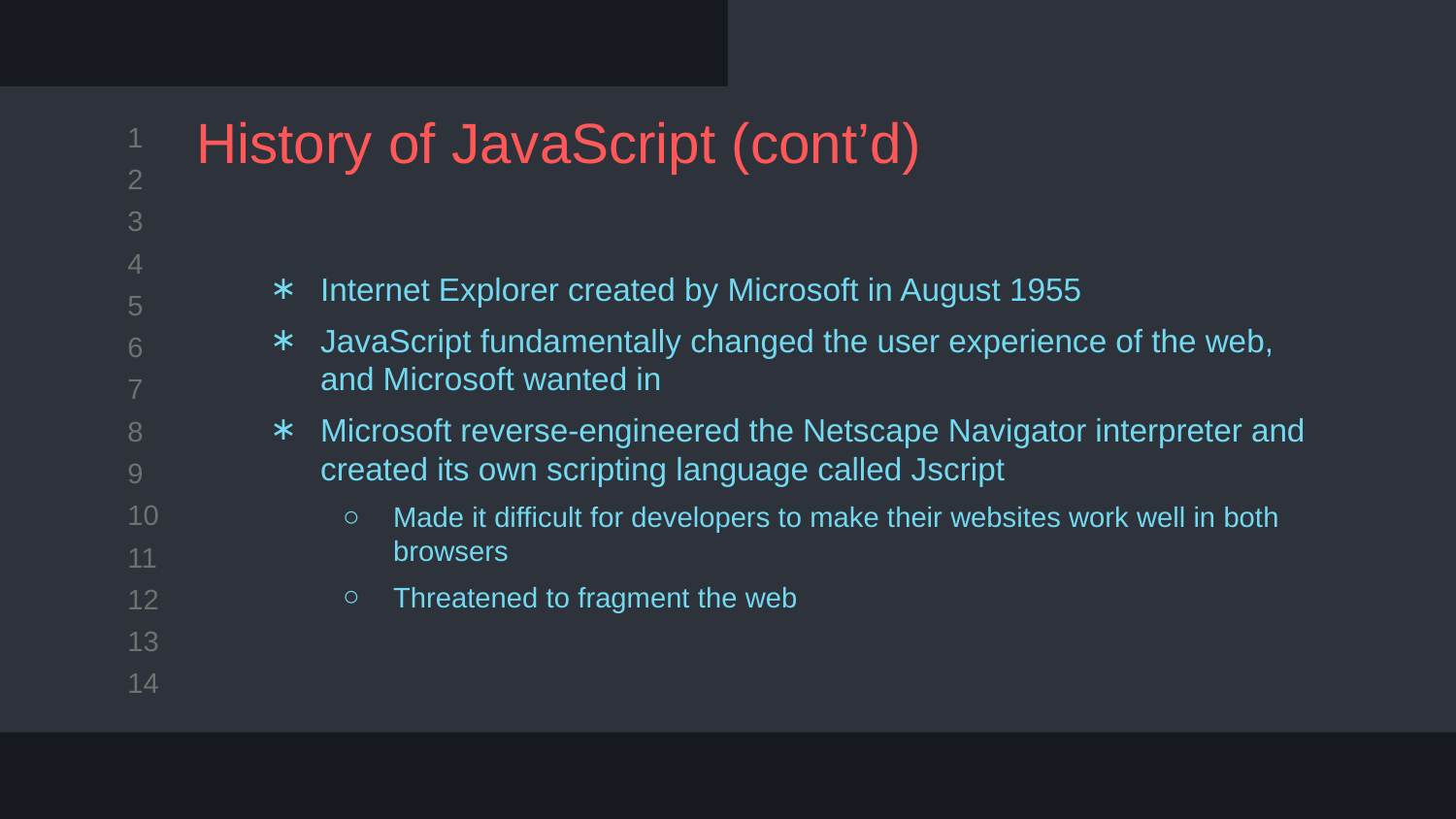

# History of JavaScript (cont’d)
Internet Explorer created by Microsoft in August 1955
JavaScript fundamentally changed the user experience of the web, and Microsoft wanted in
Microsoft reverse-engineered the Netscape Navigator interpreter and created its own scripting language called Jscript
Made it difficult for developers to make their websites work well in both browsers
Threatened to fragment the web